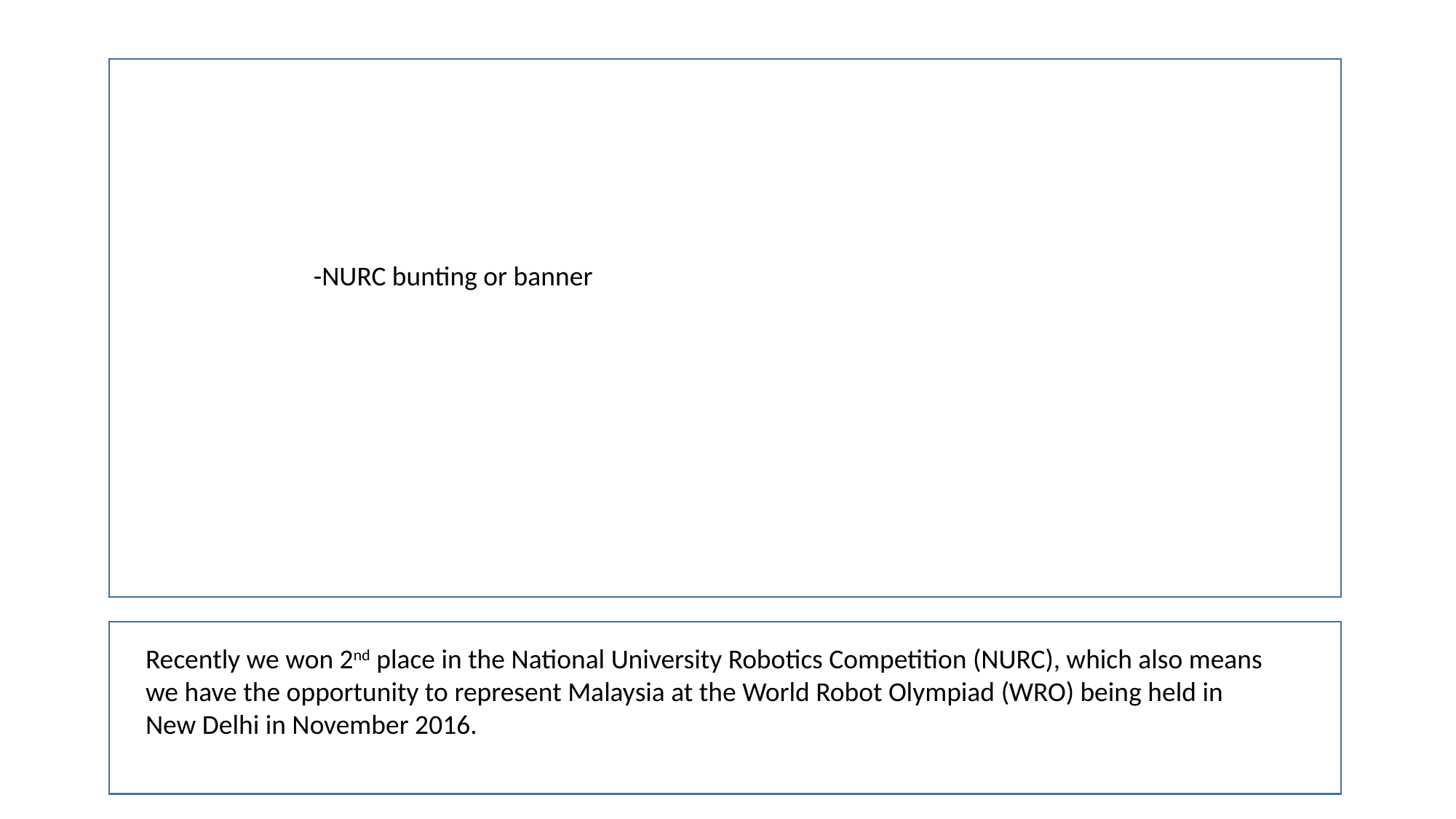

-NURC bunting or banner

Recently we won 2nd place in the National University Robotics Competition (NURC), which also means we have the opportunity to represent Malaysia at the World Robot Olympiad (WRO) being held in New Delhi in November 2016.